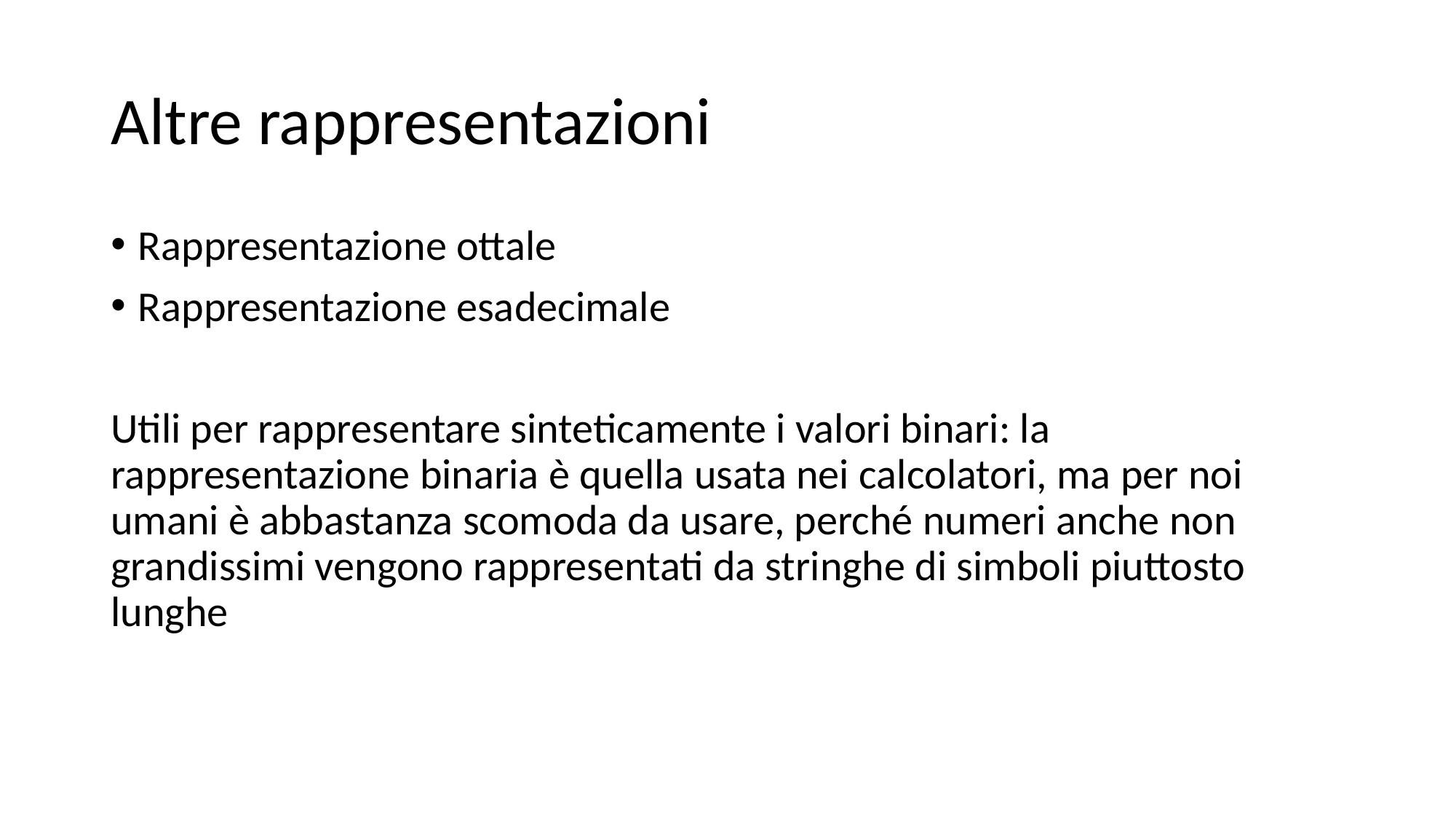

# Altre rappresentazioni
Rappresentazione ottale
Rappresentazione esadecimale

Utili per rappresentare sinteticamente i valori binari: la rappresentazione binaria è quella usata nei calcolatori, ma per noi umani è abbastanza scomoda da usare, perché numeri anche non grandissimi vengono rappresentati da stringhe di simboli piuttosto lunghe